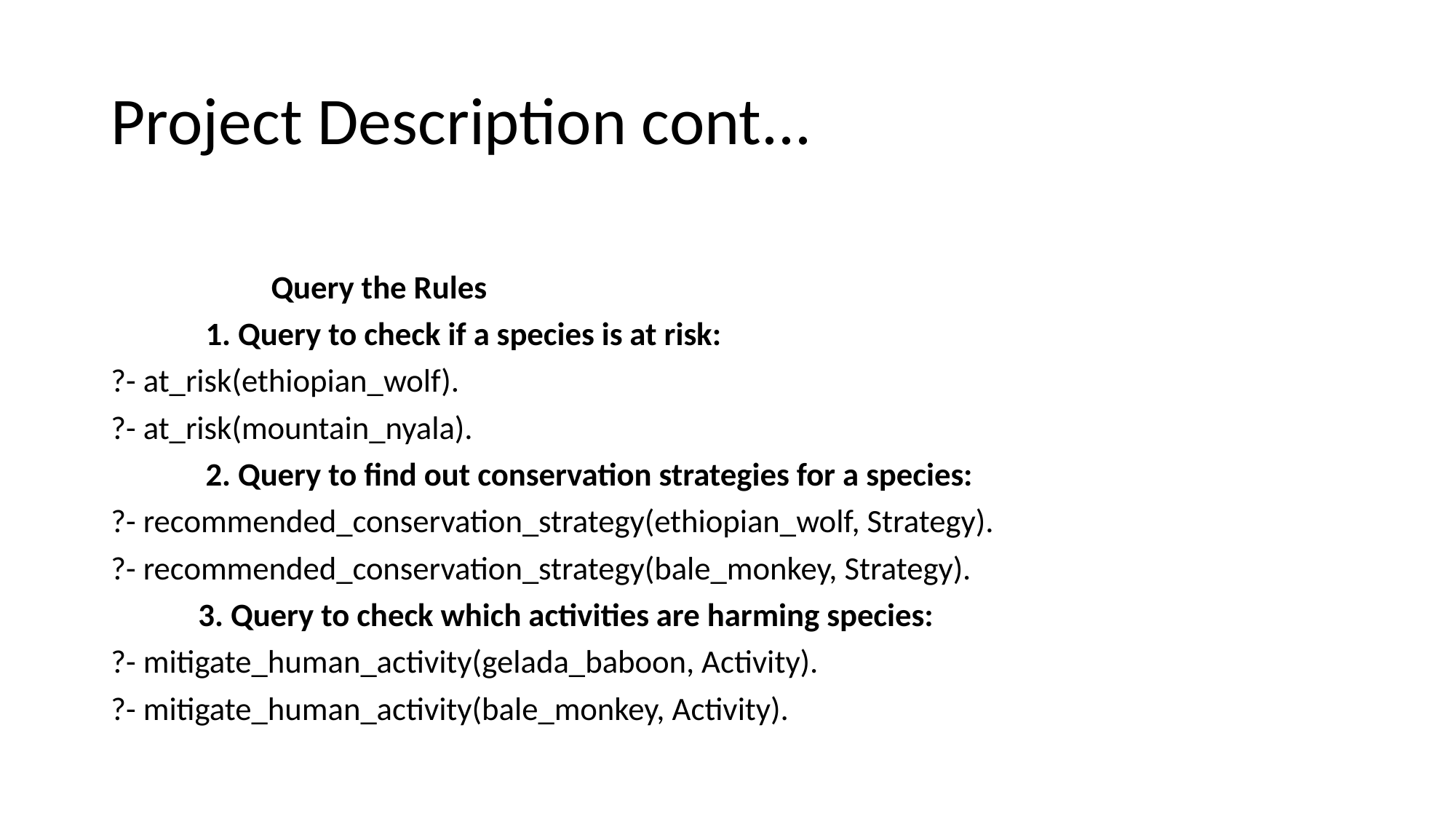

# Project Description cont...

                      Query the Rules
             1. Query to check if a species is at risk:
?- at_risk(ethiopian_wolf).
?- at_risk(mountain_nyala).
             2. Query to find out conservation strategies for a species:
?- recommended_conservation_strategy(ethiopian_wolf, Strategy).
?- recommended_conservation_strategy(bale_monkey, Strategy).
            3. Query to check which activities are harming species:
?- mitigate_human_activity(gelada_baboon, Activity).
?- mitigate_human_activity(bale_monkey, Activity).